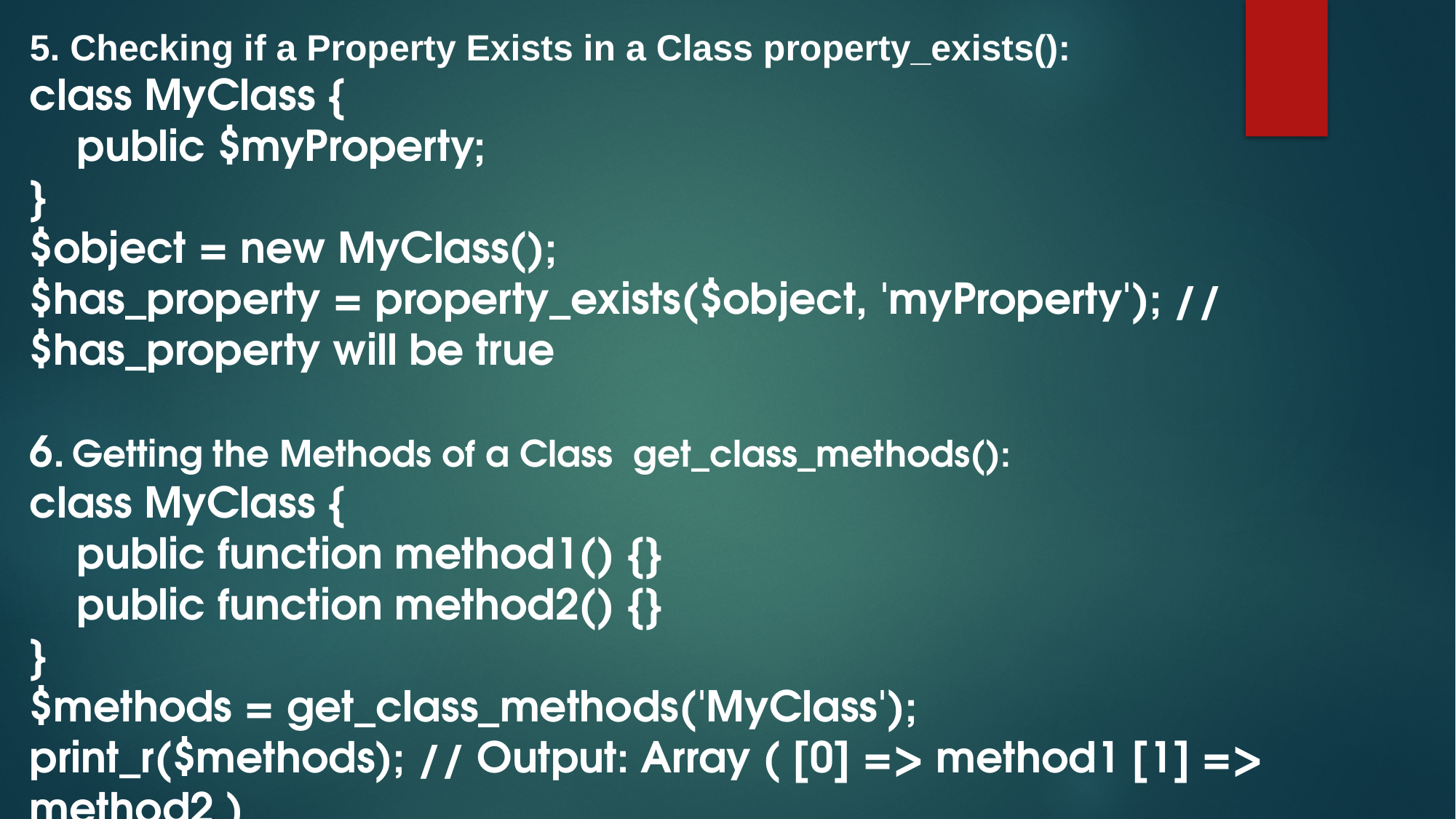

5. Checking if a Property Exists in a Class property_exists():
class MyClass {
    public $myProperty;
}
$object = new MyClass();
$has_property = property_exists($object, 'myProperty'); // $has_property will be true

6. Getting the Methods of a Class  get_class_methods():
class MyClass {
    public function method1() {}
    public function method2() {}
}
$methods = get_class_methods('MyClass');
print_r($methods); // Output: Array ( [0] => method1 [1] => method2 )